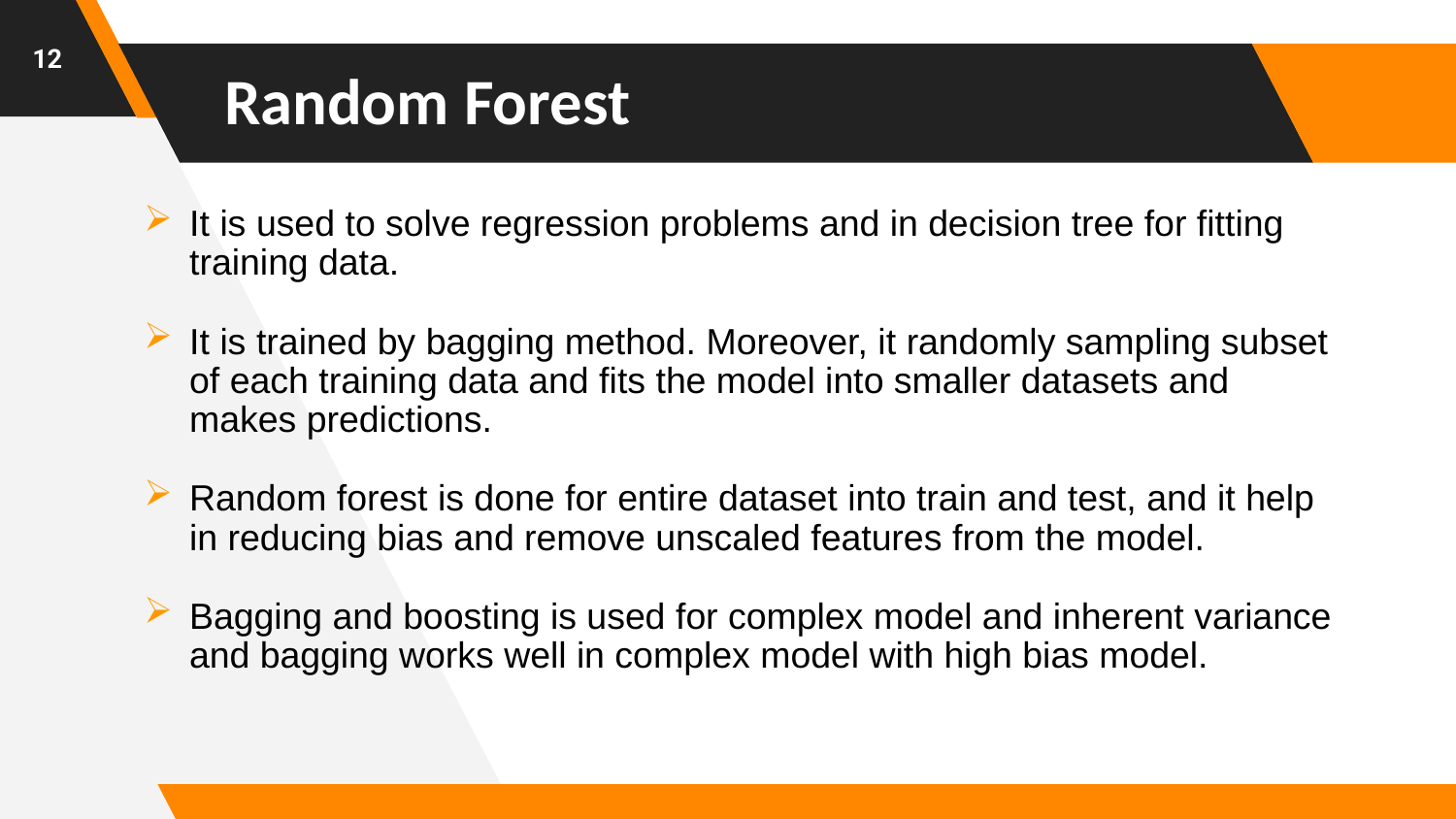

12
Random Forest
It is used to solve regression problems and in decision tree for fitting training data.

It is trained by bagging method. Moreover, it randomly sampling subset of each training data and fits the model into smaller datasets and makes predictions.

Random forest is done for entire dataset into train and test, and it help in reducing bias and remove unscaled features from the model.

Bagging and boosting is used for complex model and inherent variance and bagging works well in complex model with high bias model.